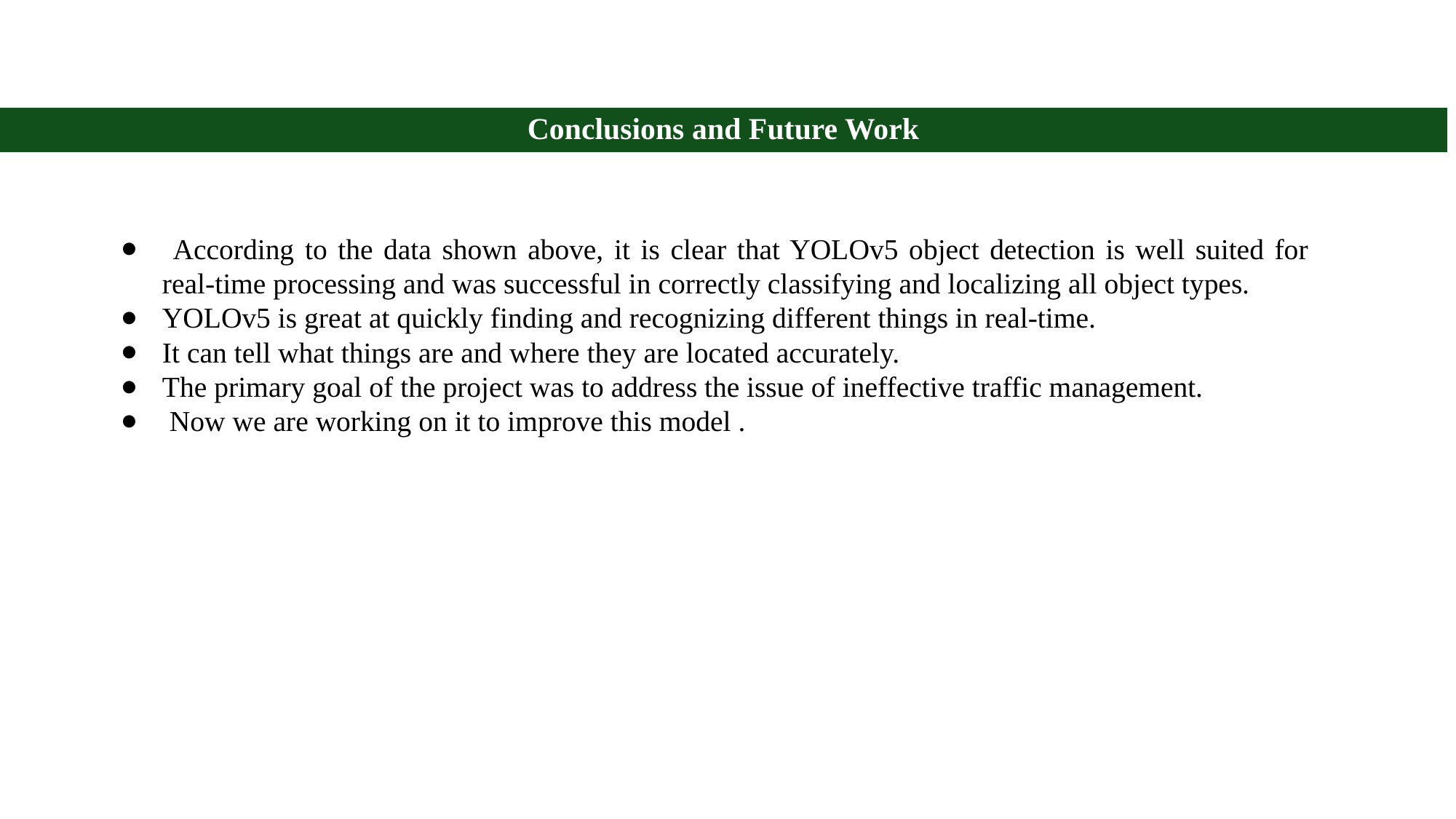

| Conclusions and Future Work |
| --- |
# According to the data shown above, it is clear that YOLOv5 object detection is well suited for real-time processing and was successful in correctly classifying and localizing all object types.
YOLOv5 is great at quickly finding and recognizing different things in real-time.
It can tell what things are and where they are located accurately.
The primary goal of the project was to address the issue of ineffective traffic management.
 Now we are working on it to improve this model .